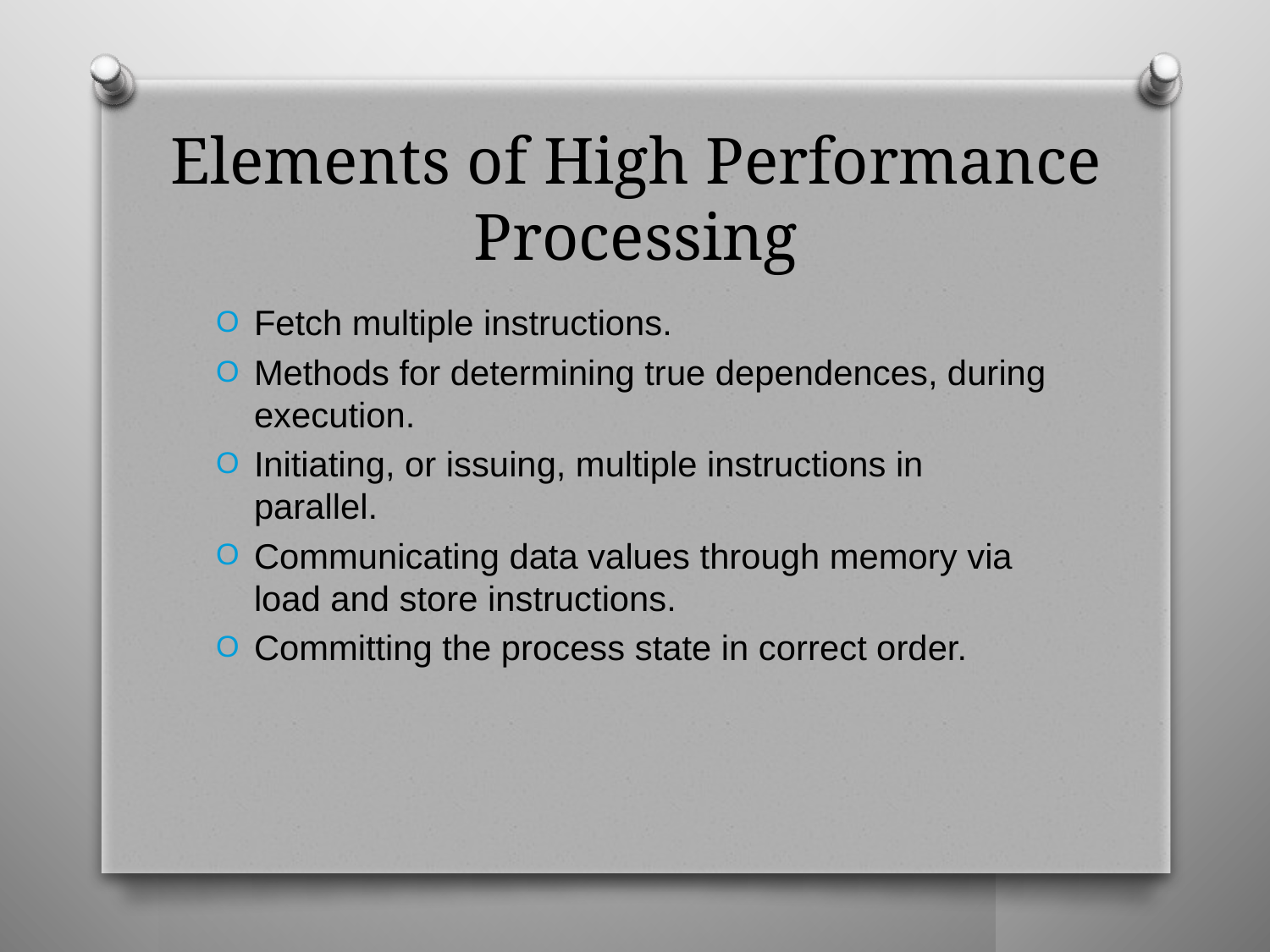

# Elements of High Performance Processing
Fetch multiple instructions.
Methods for determining true dependences, during execution.
Initiating, or issuing, multiple instructions in parallel.
Communicating data values through memory via load and store instructions.
Committing the process state in correct order.